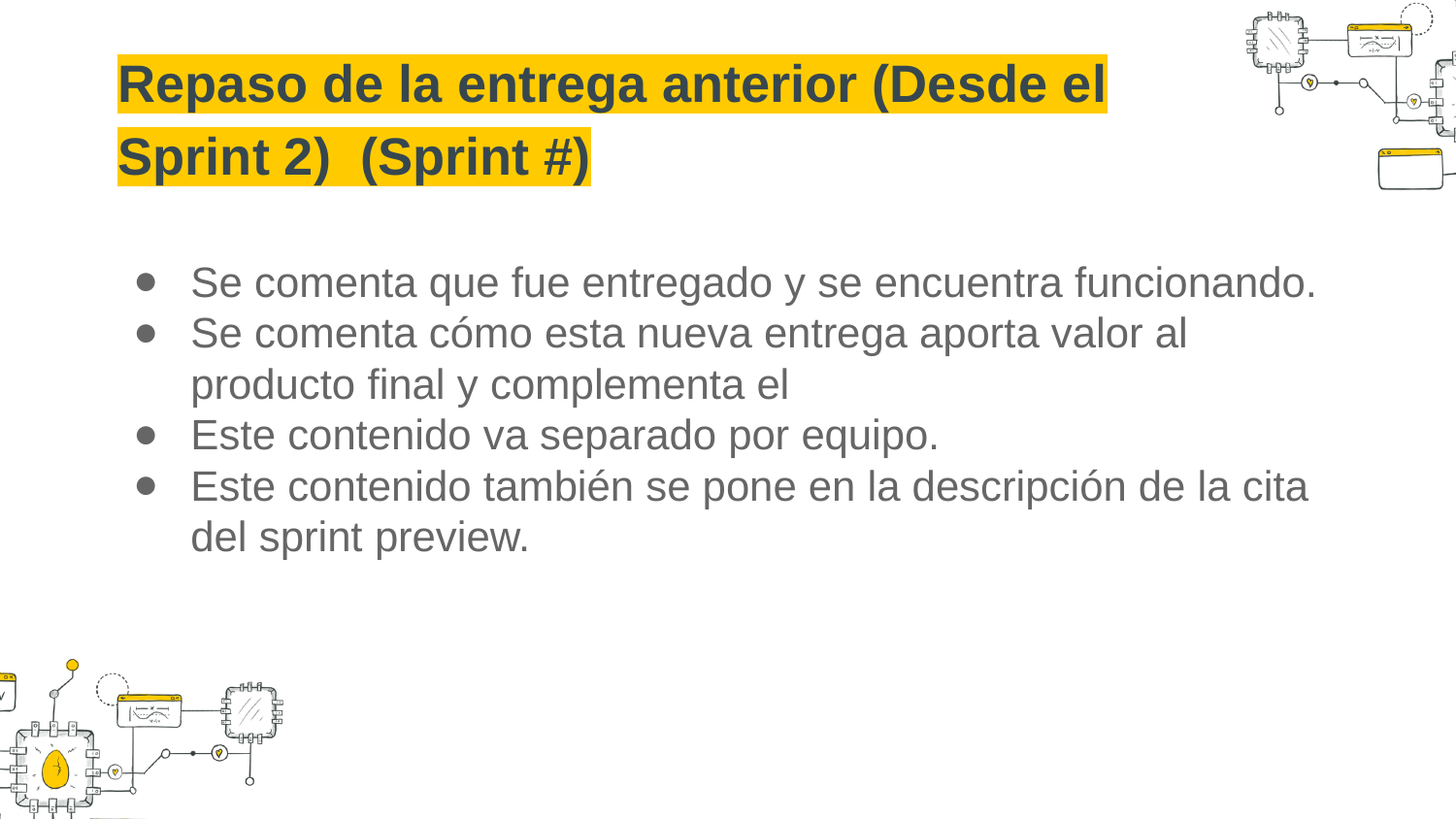

Repaso de la entrega anterior (Desde el Sprint 2)  (Sprint #)
Se comenta que fue entregado y se encuentra funcionando.
Se comenta cómo esta nueva entrega aporta valor al producto final y complementa el
Este contenido va separado por equipo.
Este contenido también se pone en la descripción de la cita del sprint preview.